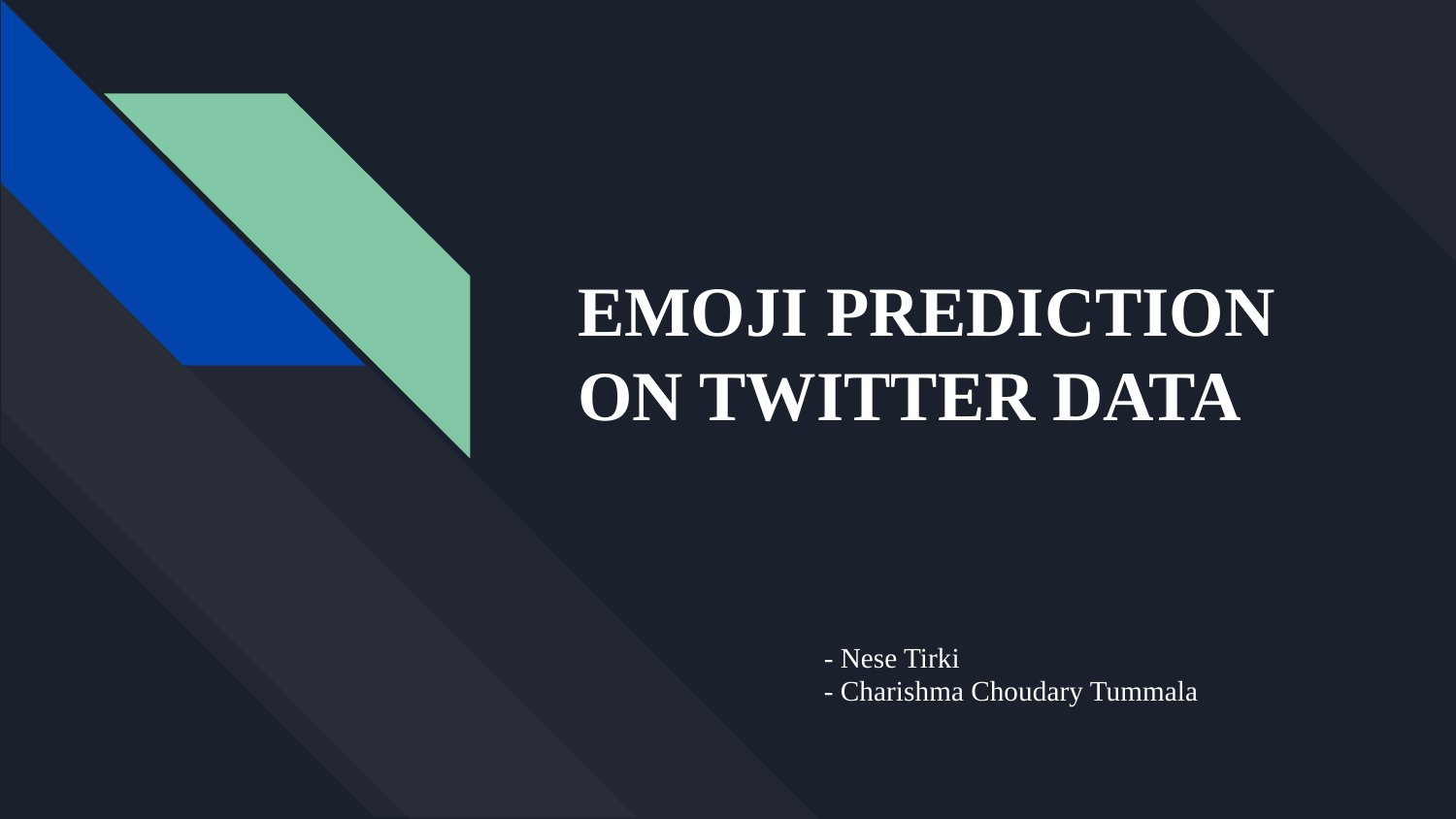

# EMOJI PREDICTION ON TWITTER DATA

- Nese Tirki
- Charishma Choudary Tummala